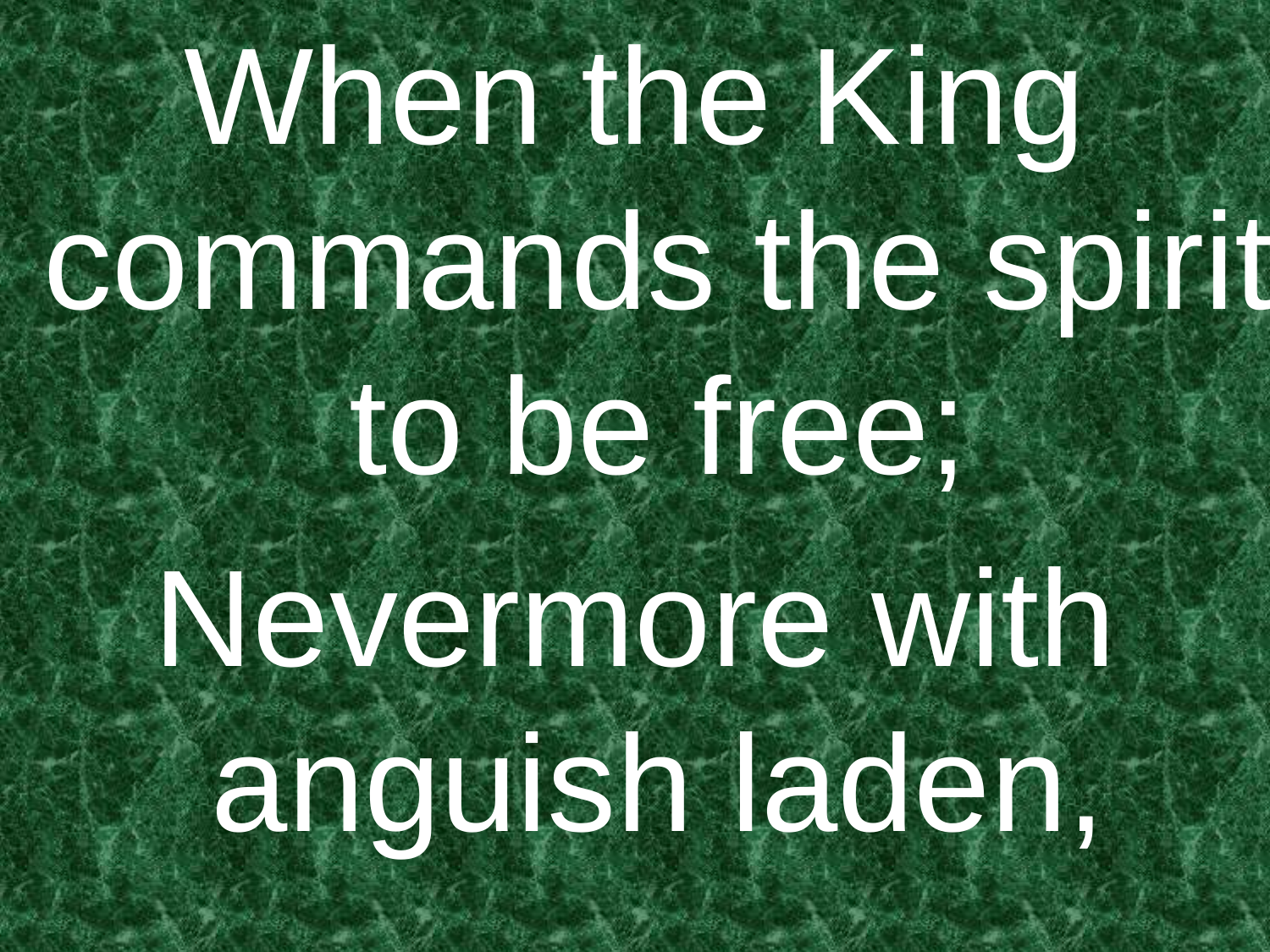

When the King commands the spirit to be free;
Nevermore with anguish laden,